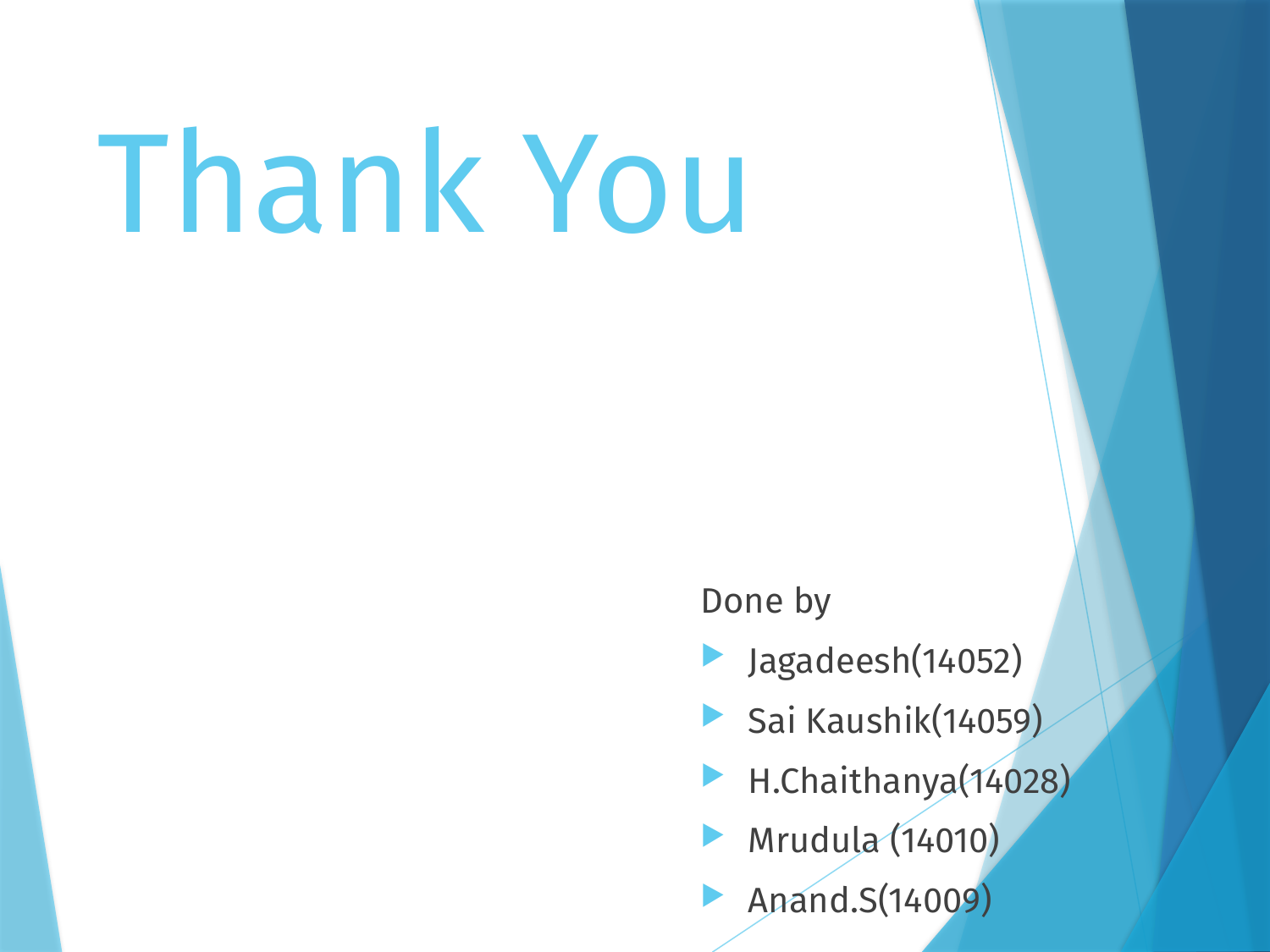

# Thank You
Done by
Jagadeesh(14052)
Sai Kaushik(14059)
H.Chaithanya(14028)
Mrudula (14010)
Anand.S(14009)